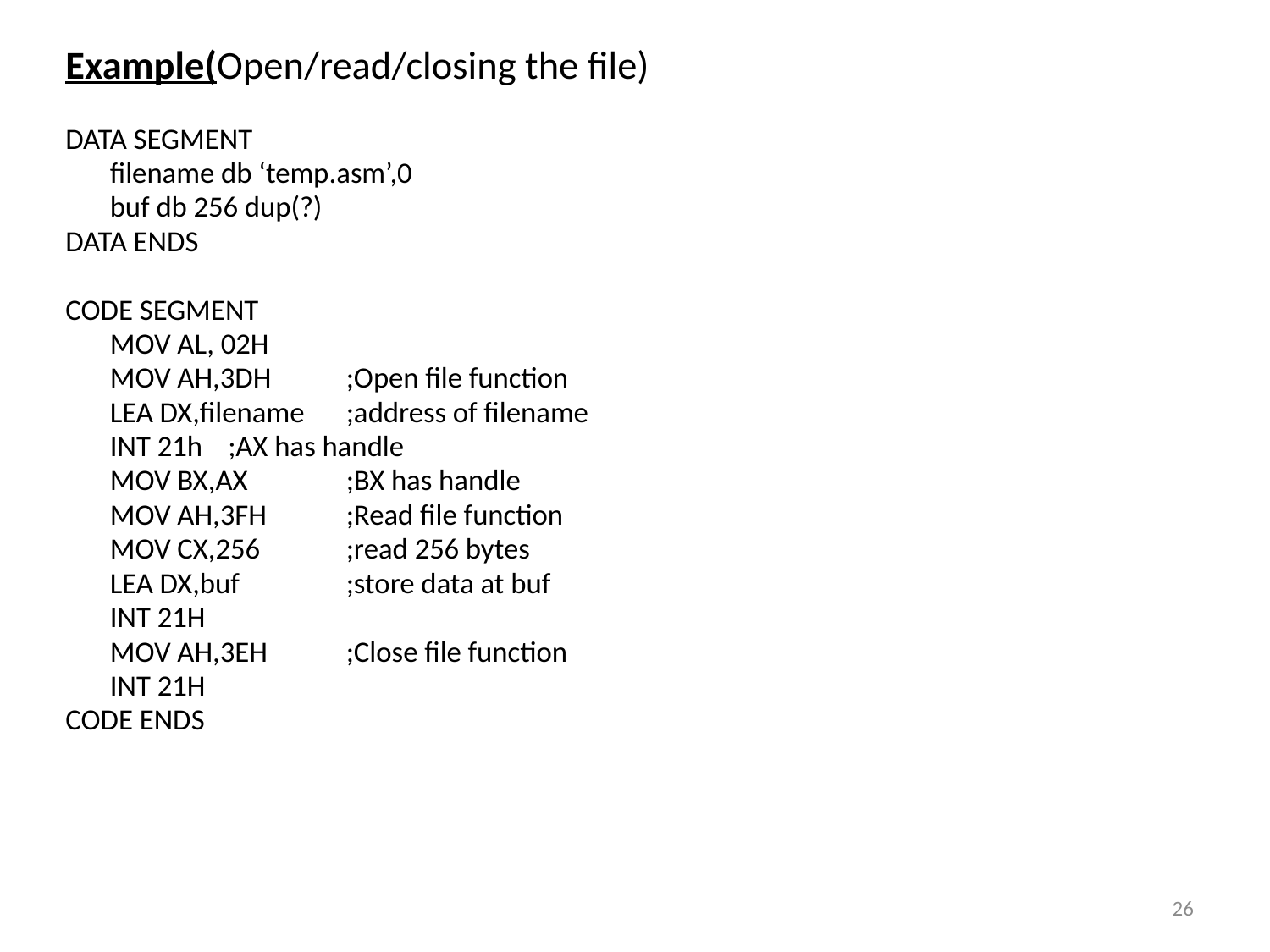

Example(Open/read/closing the file)

DATA SEGMENT
	filename db ‘temp.asm’,0
	buf db 256 dup(?)
DATA ENDS

CODE SEGMENT
	MOV AL, 02H
	MOV AH,3DH   		;Open file function
	LEA DX,filename		;address of filename
	INT 21h			;AX has handle
	MOV BX,AX			;BX has handle
	MOV AH,3FH			;Read file function
	MOV CX,256			;read 256 bytes
	LEA DX,buf			;store data at buf
	INT 21H
	MOV AH,3EH			;Close file function
	INT 21H
CODE ENDS

26